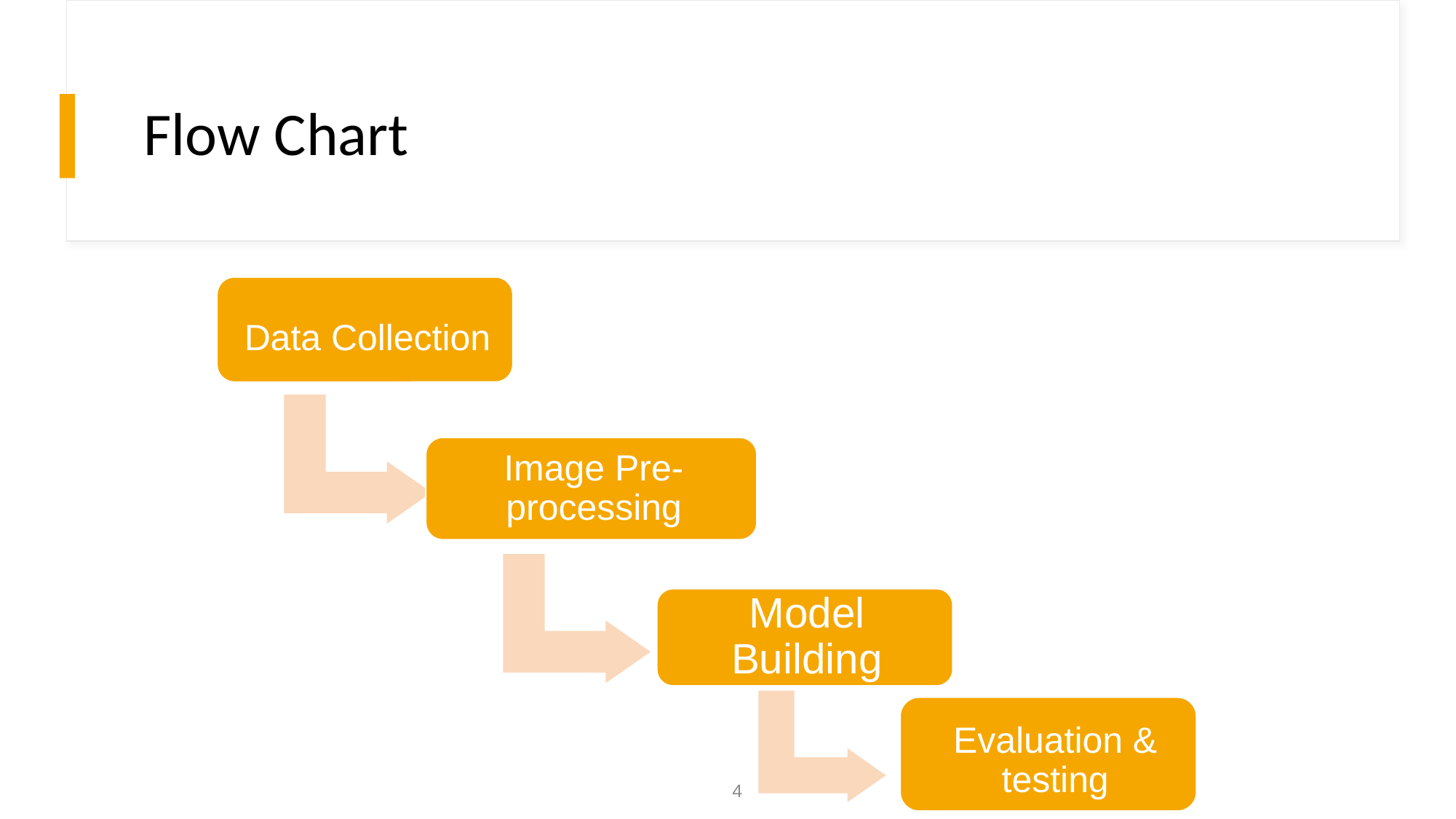

# Flow Chart
Data Collection
Image Pre-processing
Model Building

Evaluation & testing
4